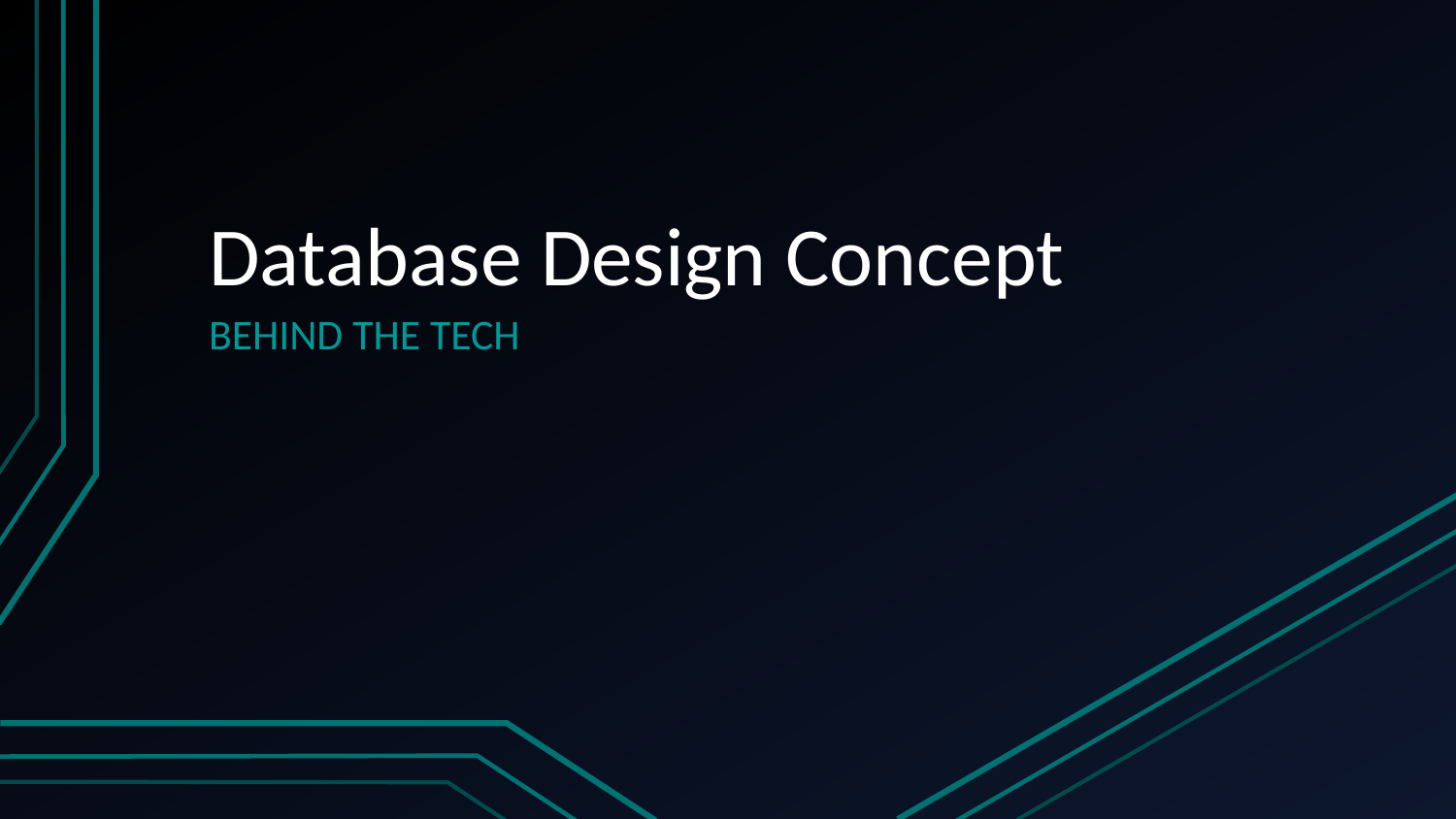

# Database Design Concept
BEHIND THE TECH